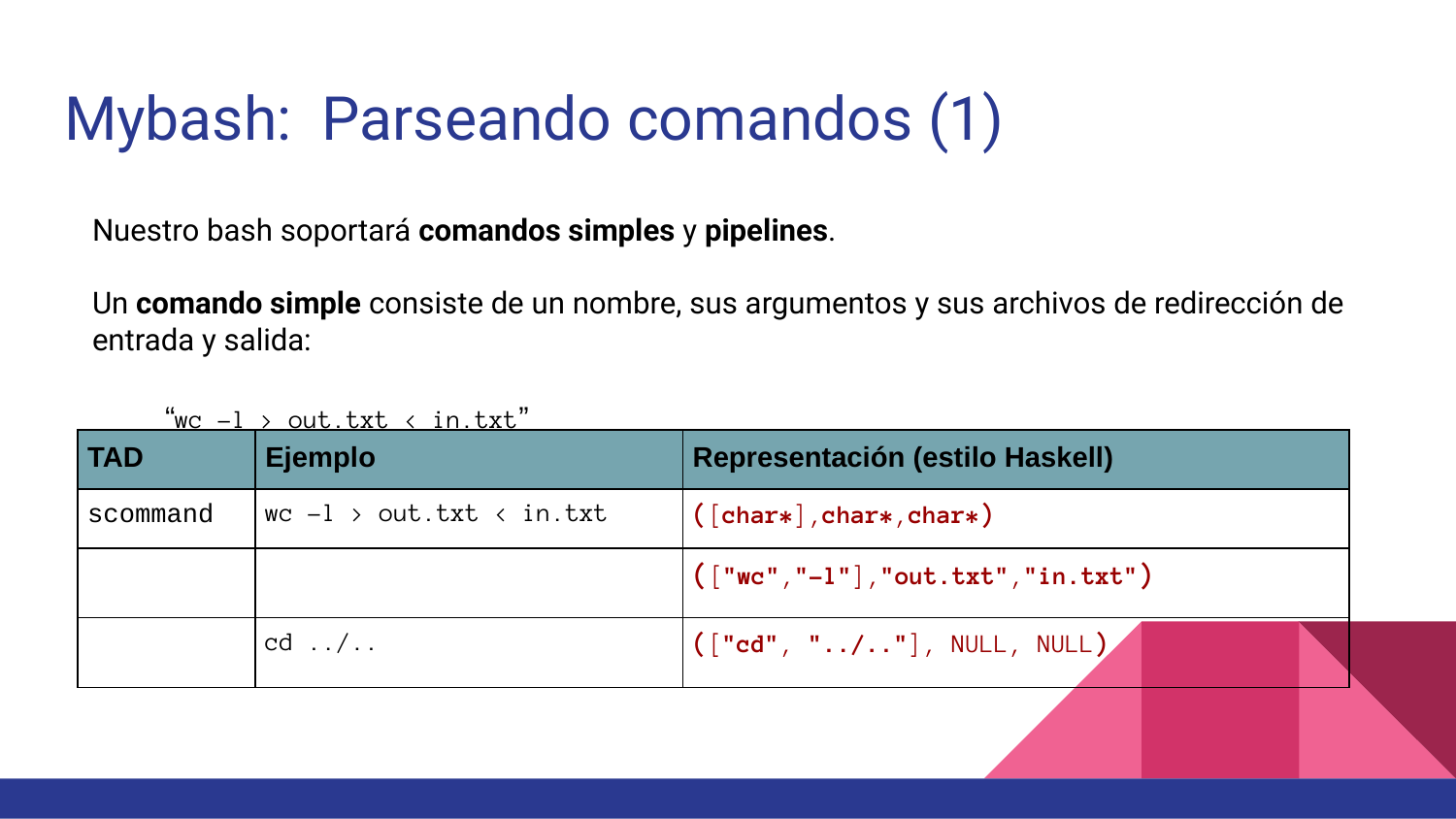

Mybash:  Parseando comandos (1)

Nuestro bash soportará comandos simples y pipelines.

Un comando simple consiste de un nombre, sus argumentos y sus archivos de redirección de entrada y salida:

“wc -l > out.txt < in.txt”

| TAD | Ejemplo | Representación (estilo Haskell) |
| --- | --- | --- |
| scommand | wc -l > out.txt < in.txt | ([char\*],char\*,char\*) |
|  |  | (["wc","-l"],"out.txt","in.txt") |
|  | cd ../.. | (["cd", "../.."], NULL, NULL) |